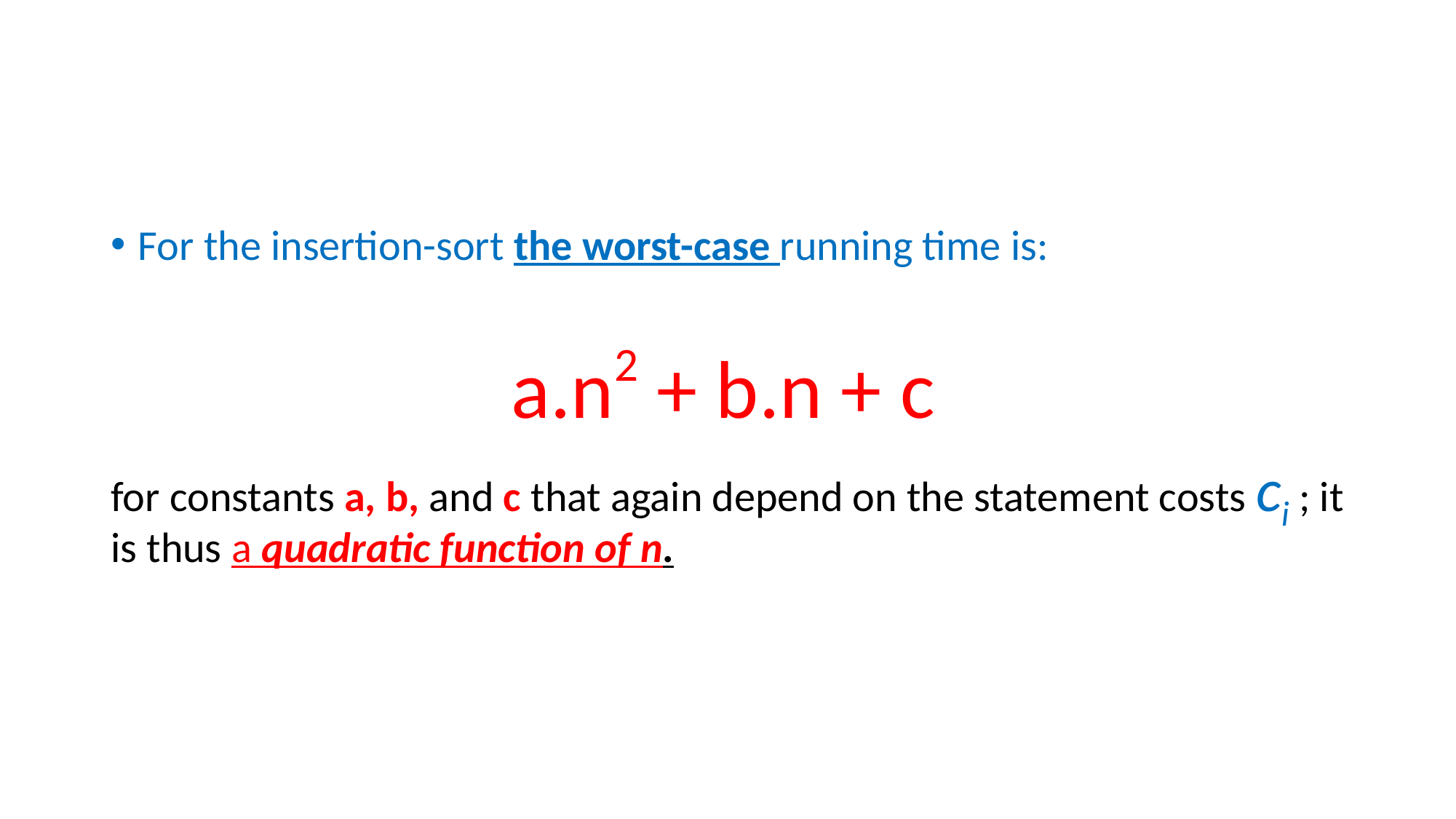

#
For the insertion-sort the worst-case running time is:

 a.n2 + b.n + c
for constants a, b, and c that again depend on the statement costs ci ; it is thus a quadratic function of n.